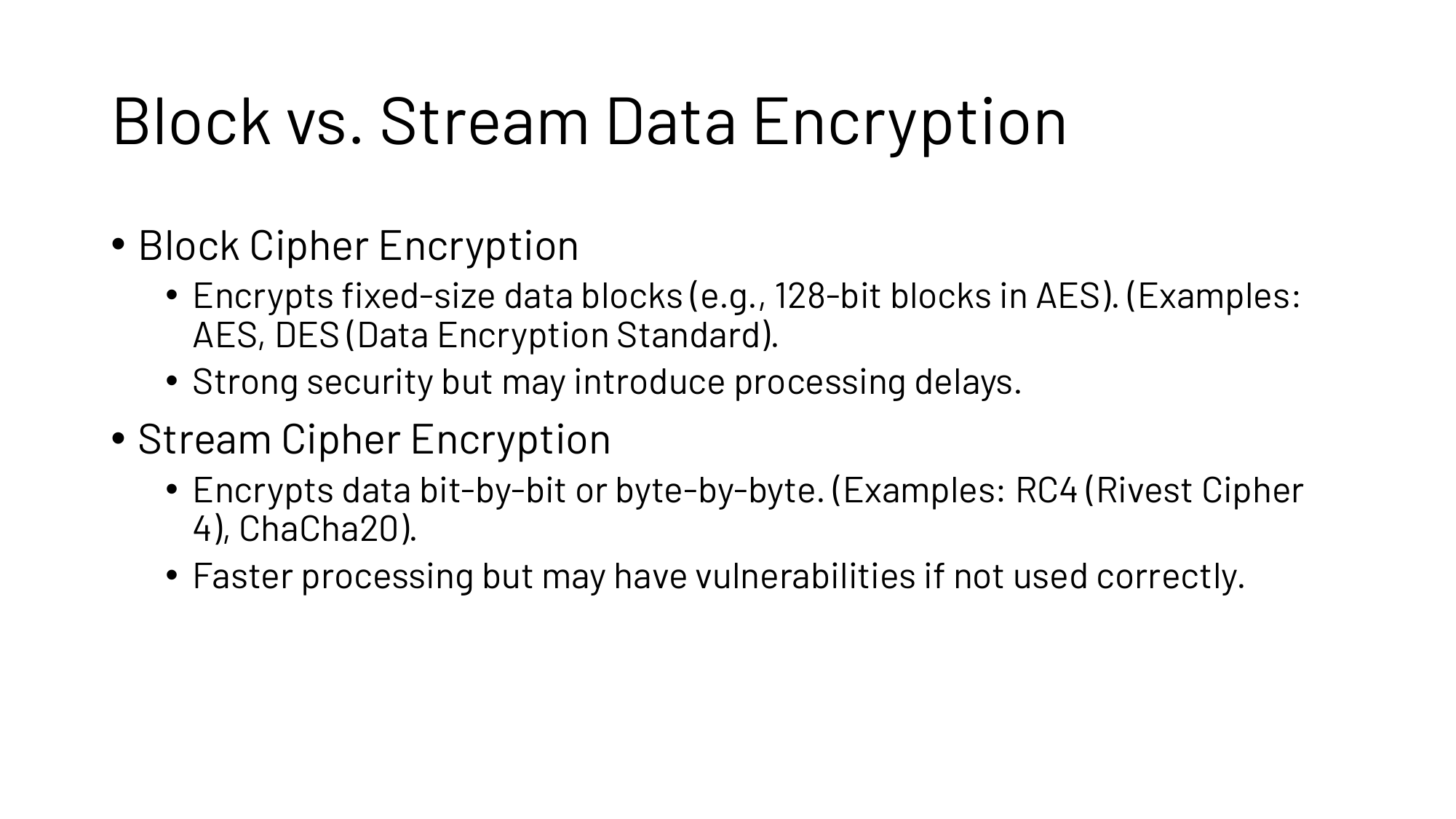

# Block vs. Stream Data Encryption
Block Cipher Encryption
Encrypts fixed-size data blocks (e.g., 128-bit blocks in AES). (Examples: AES, DES (Data Encryption Standard).
Strong security but may introduce processing delays.
Stream Cipher Encryption
Encrypts data bit-by-bit or byte-by-byte. (Examples: RC4 (Rivest Cipher 4), ChaCha20).
Faster processing but may have vulnerabilities if not used correctly.